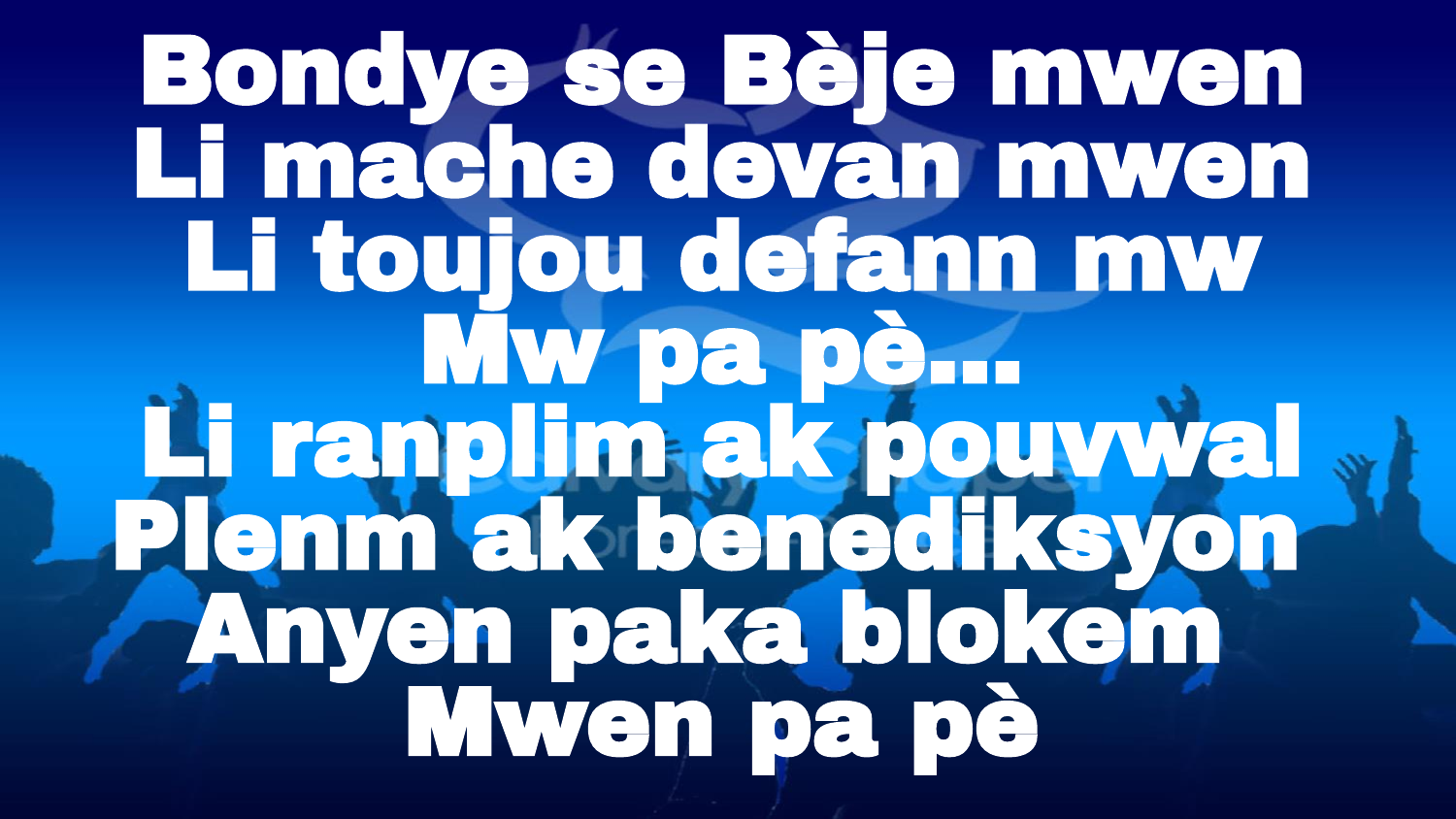

Bondye se Bèje mwen
Li mache devan mwen
Li toujou defann mw
Mw pa pè...
Li ranplim ak pouvwal
Plenm ak benediksyon
Anyen paka blokem
Mwen pa pè